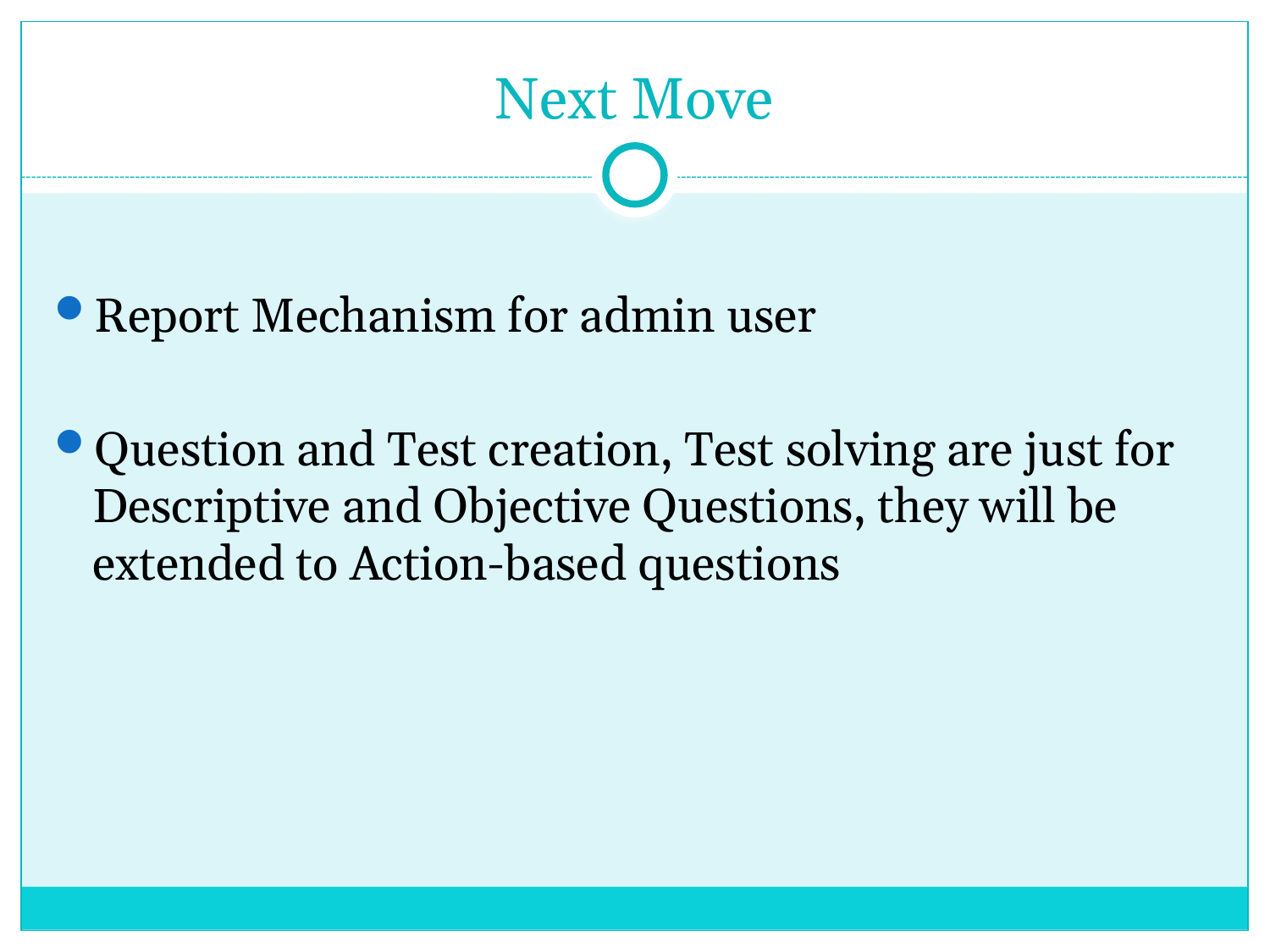

# Next Move

Report Mechanism for admin user

Question and Test creation, Test solving are just for Descriptive and Objective Questions, they will be extended to Action-based questions